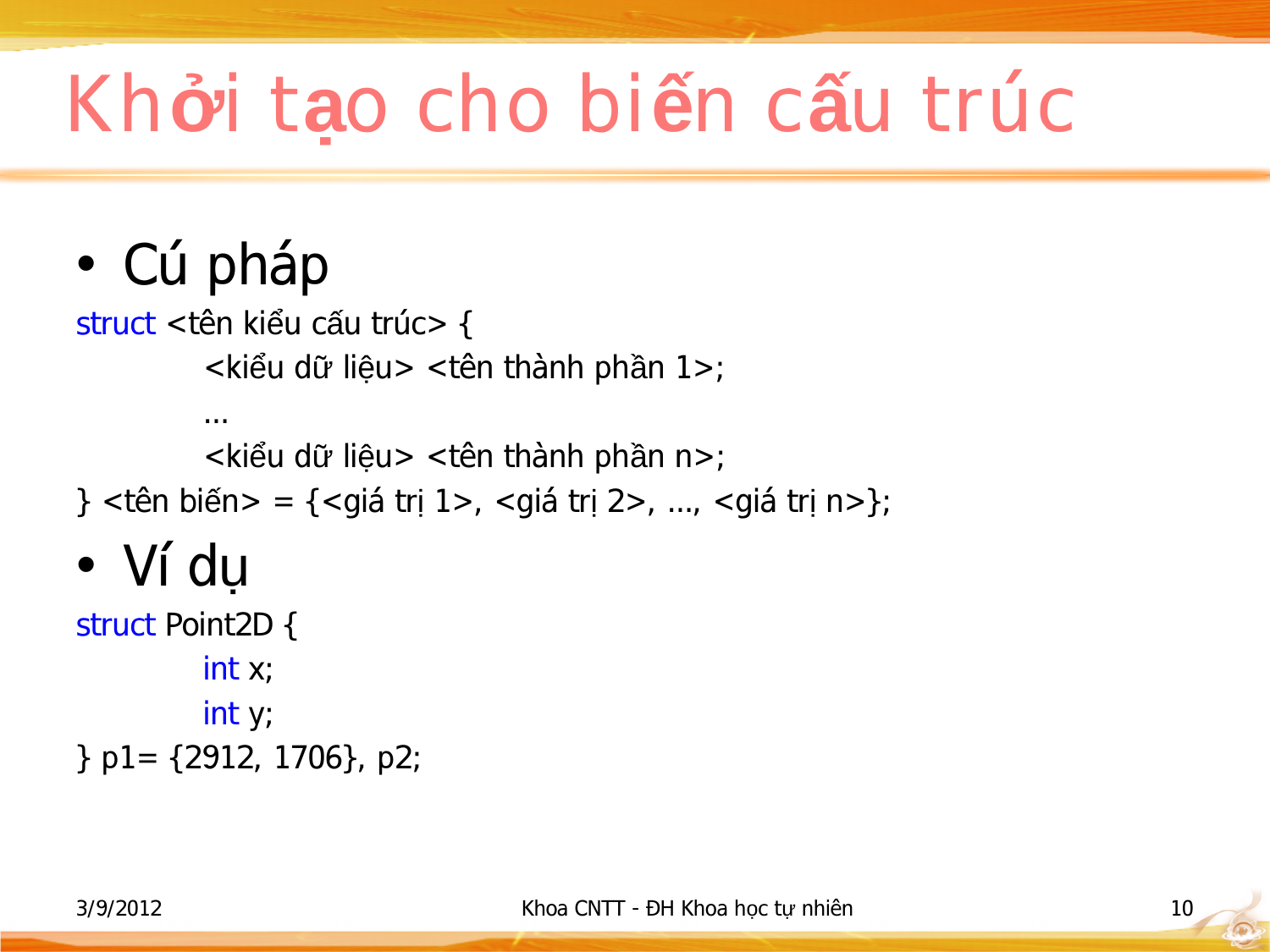

# Khởi tạo cho biến cấu trúc
Cú pháp
struct <tên kiểu cấu trúc> {
	<kiểu dữ liệu> <tên thành phần 1>;
	…
	<kiểu dữ liệu> <tên thành phần n>;
} <tên biến> = {<giá trị 1>, <giá trị 2>, …, <giá trị n>};
Ví dụ
struct Point2D {
	int x;
	int y;
} p1= {2912, 1706}, p2;
3/9/2012
Khoa CNTT - ĐH Khoa học tự nhiên
10